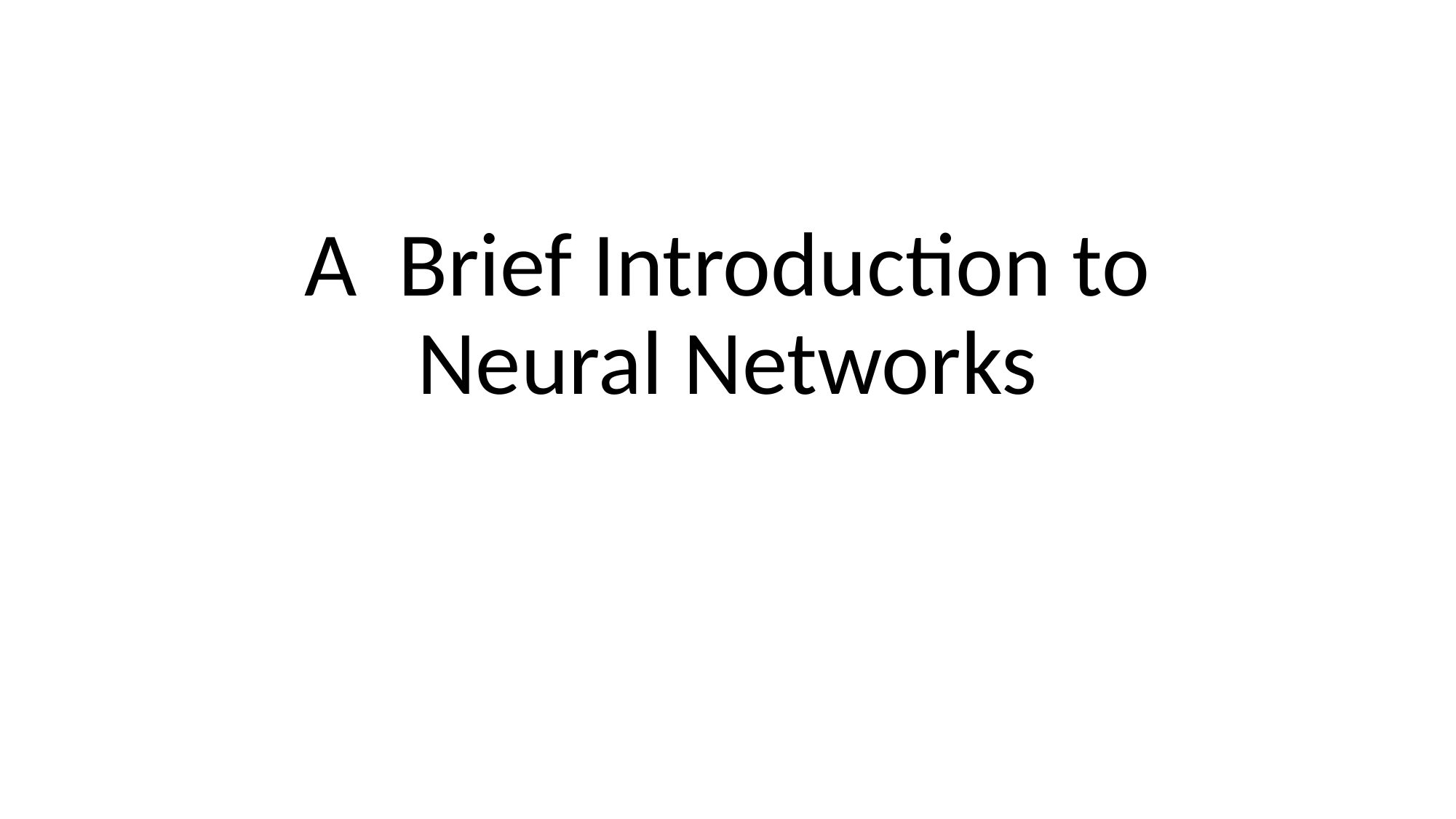

# A  Brief Introduction to Neural Networks